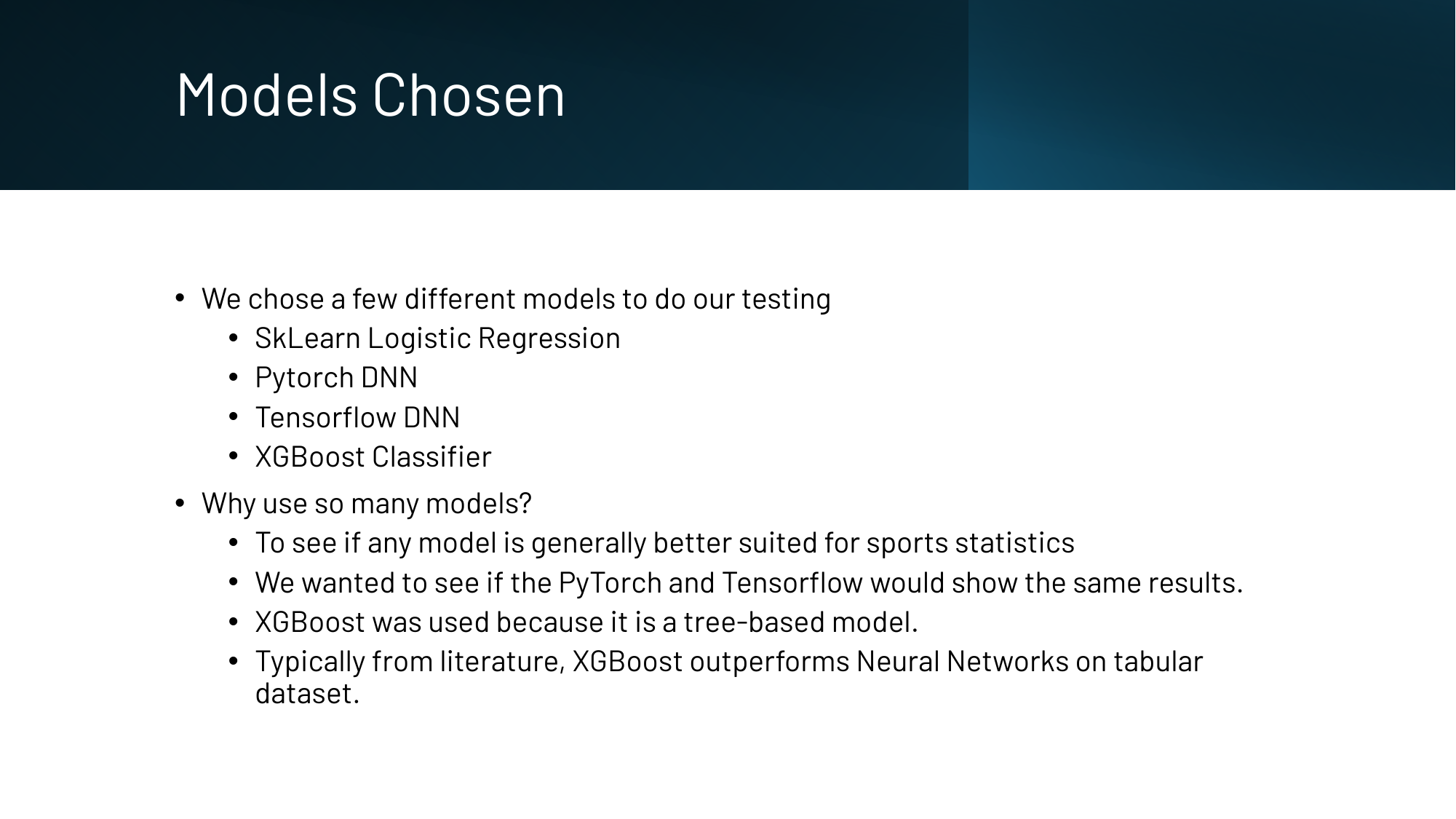

# Models Chosen
We chose a few different models to do our testing
SkLearn Logistic Regression
Pytorch DNN
Tensorflow DNN
XGBoost Classifier
Why use so many models?
To see if any model is generally better suited for sports statistics
We wanted to see if the PyTorch and Tensorflow would show the same results.
XGBoost was used because it is a tree-based model.
Typically from literature, XGBoost outperforms Neural Networks on tabular dataset.